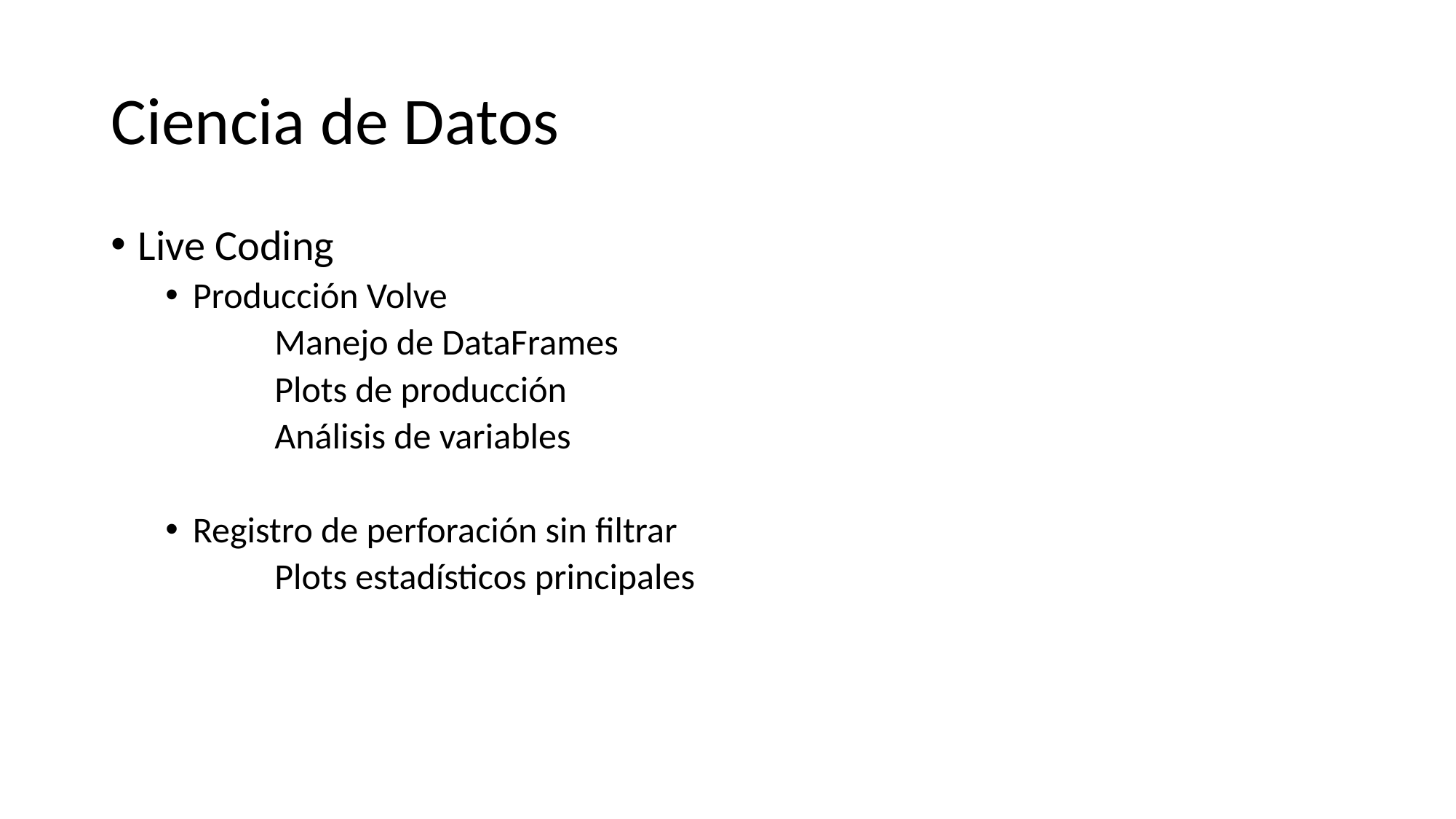

# Ciencia de Datos
Live Coding
Producción Volve
	Manejo de DataFrames
	Plots de producción
	Análisis de variables

Registro de perforación sin filtrar
	Plots estadísticos principales